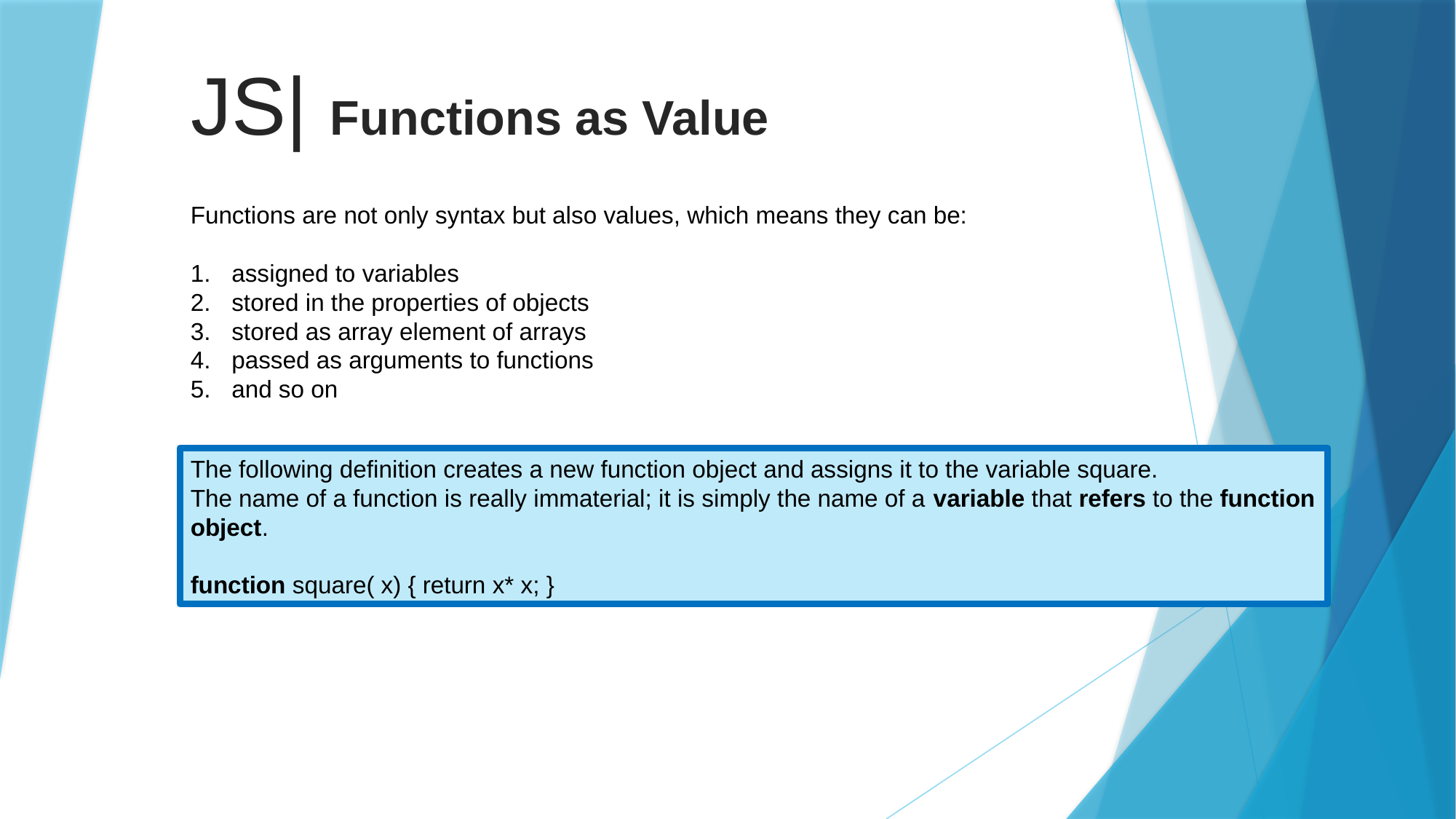

# JS| Functions as Value
Functions are not only syntax but also values, which means they can be:

assigned to variables
stored in the properties of objects
stored as array element of arrays
passed as arguments to functions
and so on
The following definition creates a new function object and assigns it to the variable square.
The name of a function is really immaterial; it is simply the name of a variable that refers to the function object.

function square( x) { return x* x; }